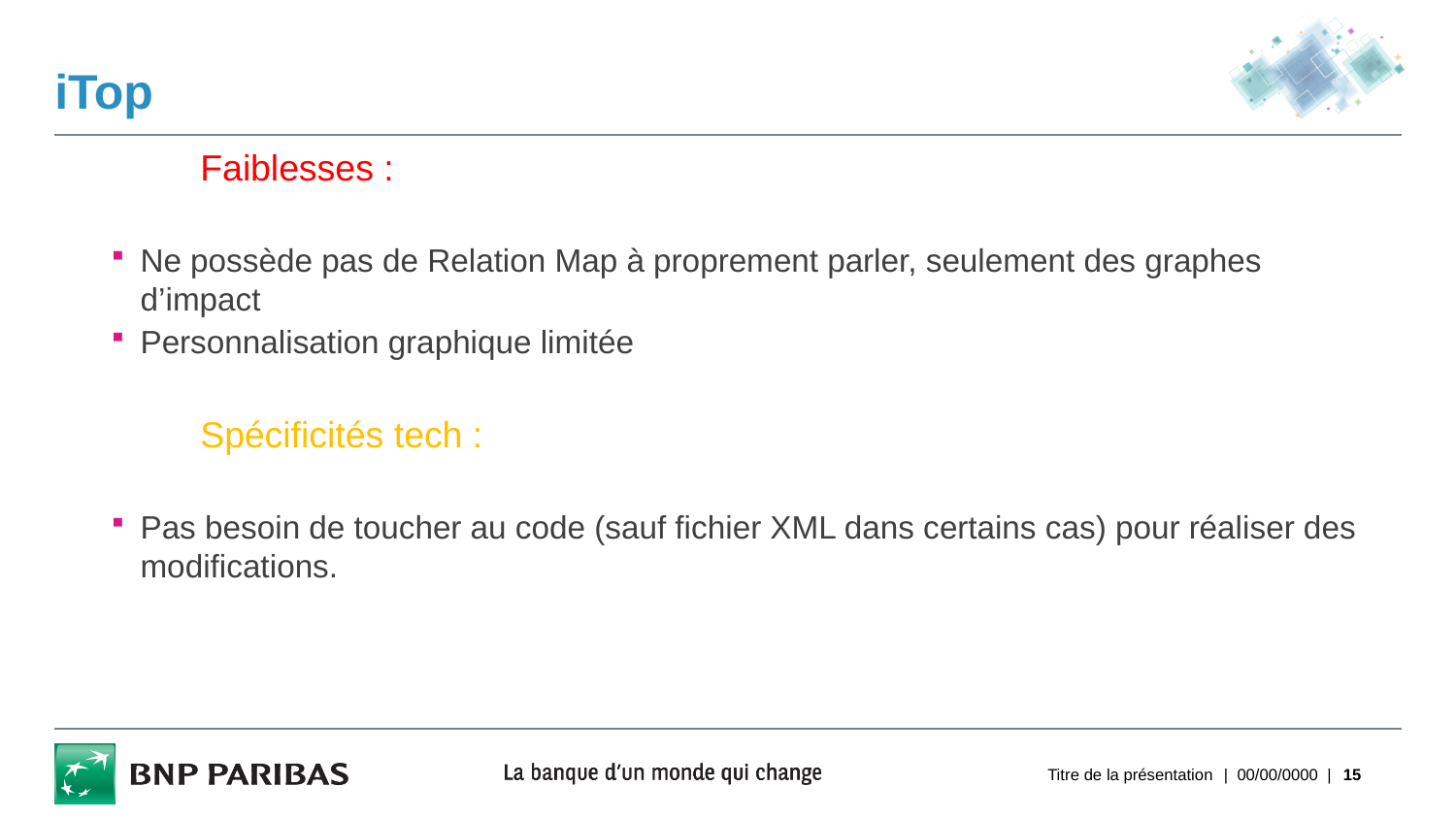

# iTop
	Faiblesses :

Ne possède pas de Relation Map à proprement parler, seulement des graphes d’impact
Personnalisation graphique limitée

	Spécificités tech :

Pas besoin de toucher au code (sauf fichier XML dans certains cas) pour réaliser des modifications.

Titre de la présentation
|  00/00/0000  |
15